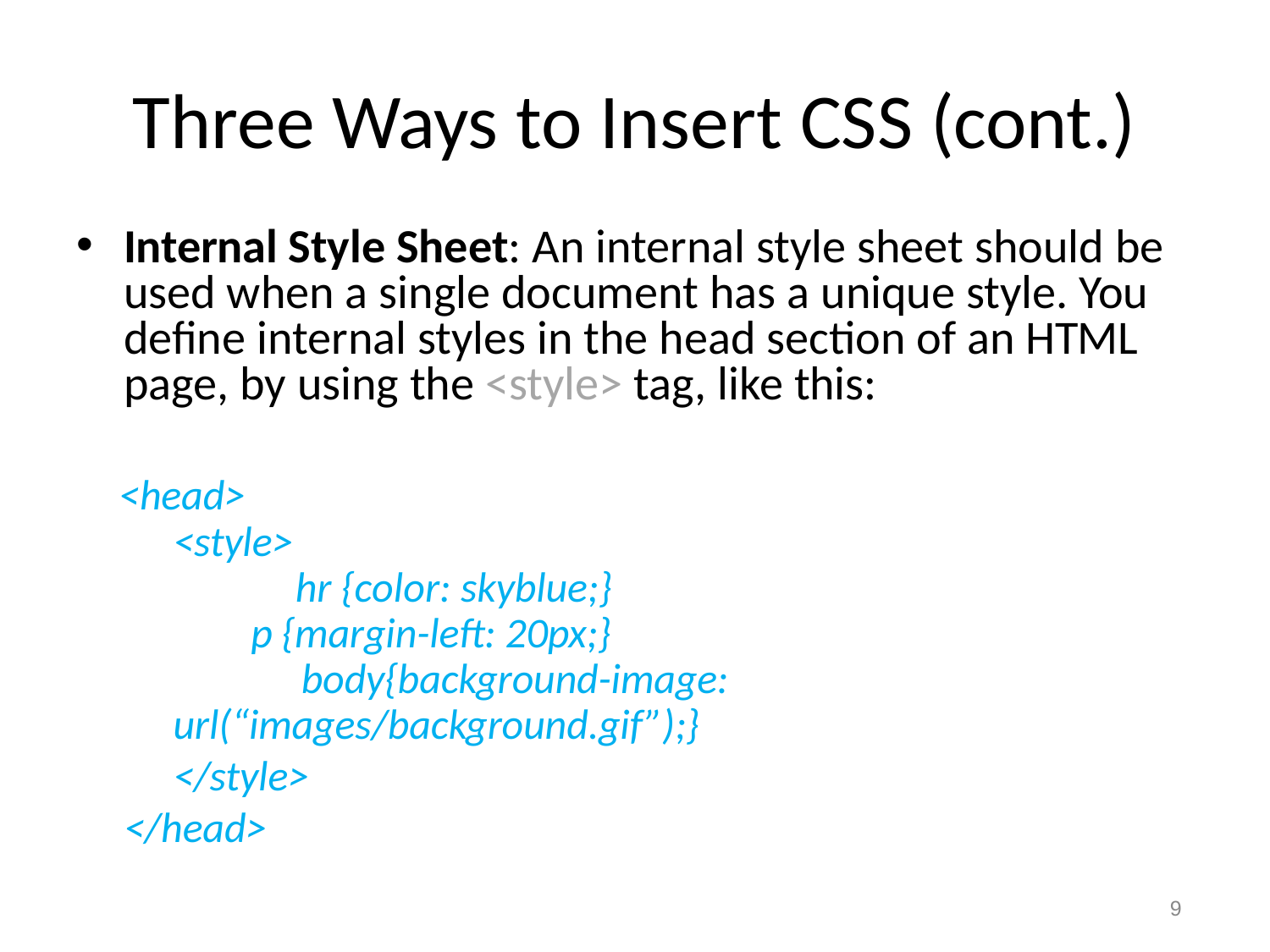

# Three Ways to Insert CSS (cont.)
Internal Style Sheet: An internal style sheet should be used when a single document has a unique style. You define internal styles in the head section of an HTML page, by using the <style> tag, like this:

    <head>
	<style>
                  hr {color: skyblue;}
		p {margin-left: 20px;}
                   body{background-image:     				url(“images/background.gif”);}
     	</style>
</head>
9